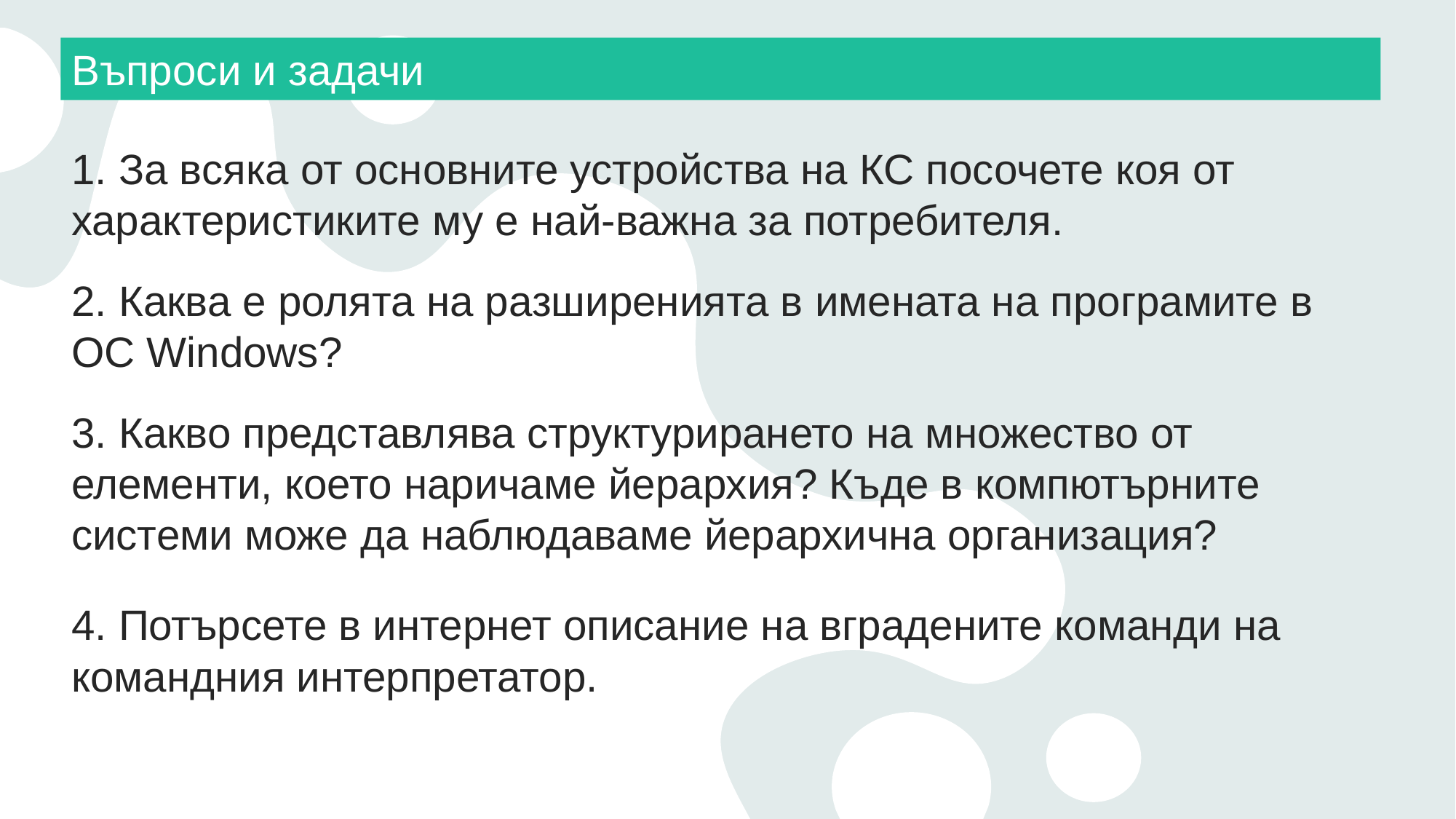

Въпроси и задачи
1. За всяка от основните устройства на КС посочете коя от характеристиките му е най-важна за потребителя.
2. Каква е ролята на разширенията в имената на програмите в ОС Windows?
3. Какво представлява структурирането на множество от елементи, което наричаме йерархия? Къде в компютърните системи може да наблюдаваме йерархична организация?
4. Потърсете в интернет описание на вградените команди на командния интерпретатор.